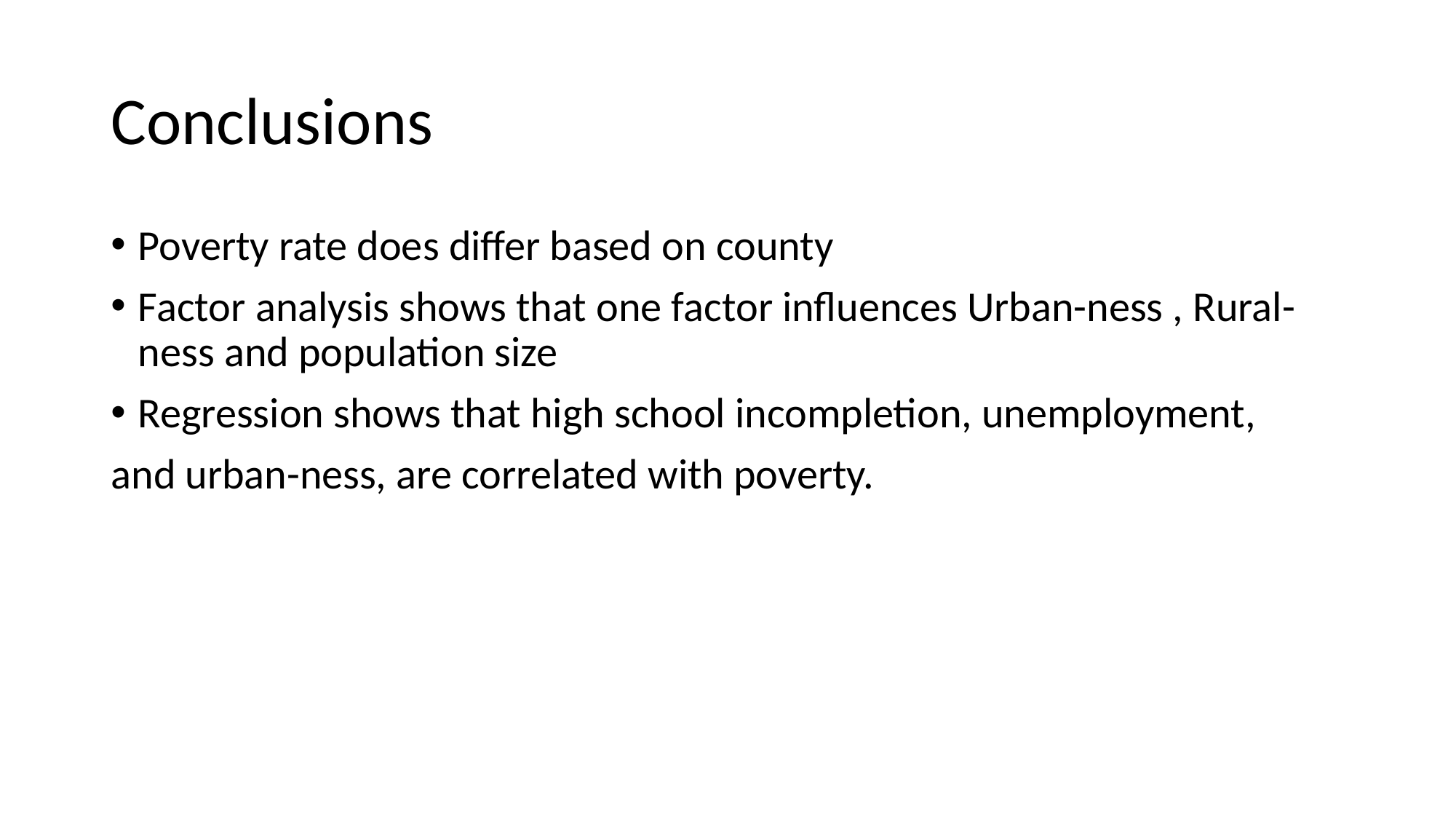

# Conclusions
Poverty rate does differ based on county
Factor analysis shows that one factor influences Urban-ness , Rural-ness and population size
Regression shows that high school incompletion, unemployment,
and urban-ness, are correlated with poverty.